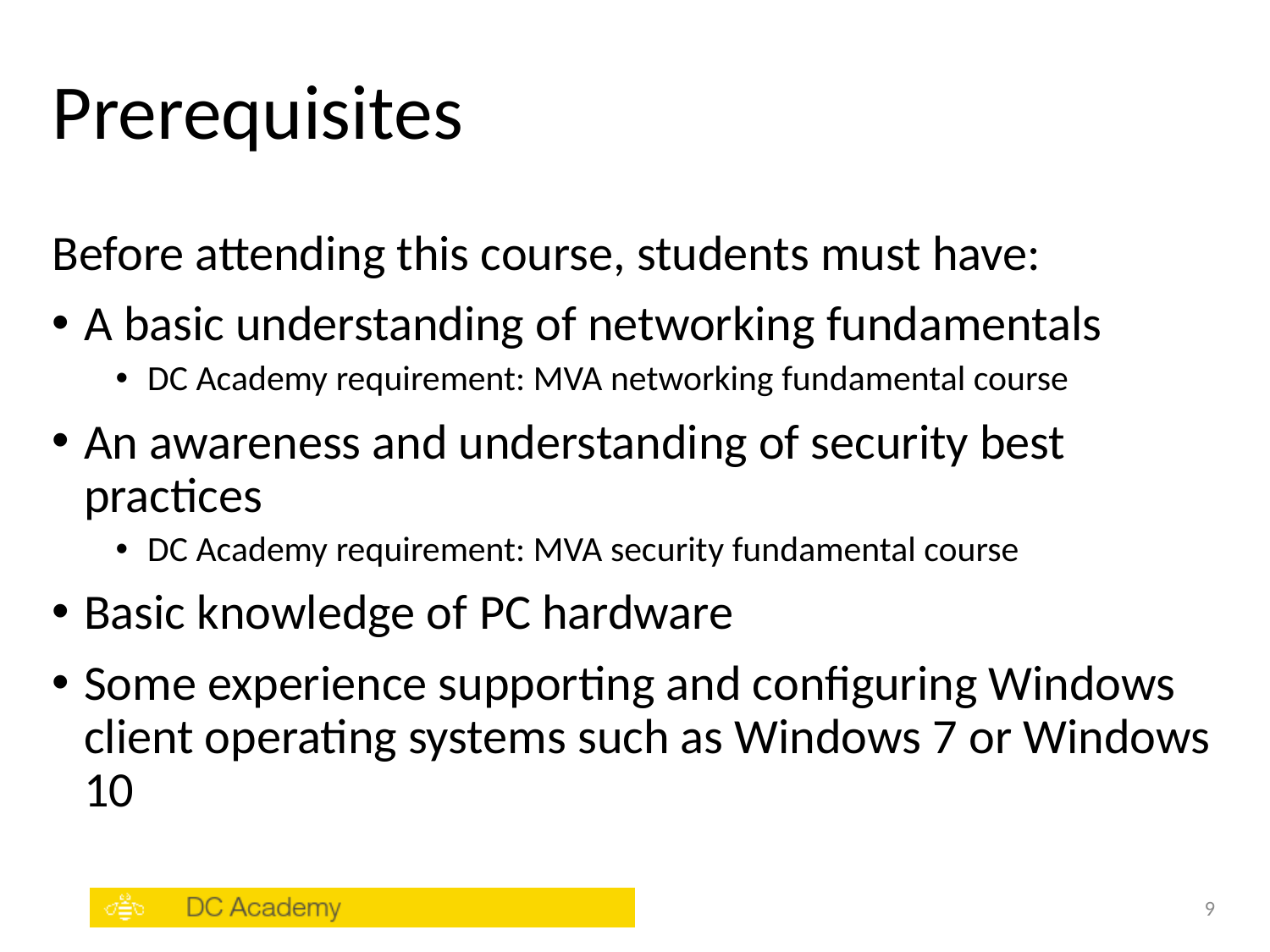

# Prerequisites
Before attending this course, students must have:
A basic understanding of networking fundamentals
DC Academy requirement: MVA networking fundamental course
An awareness and understanding of security best practices
DC Academy requirement: MVA security fundamental course
Basic knowledge of PC hardware
Some experience supporting and configuring Windows client operating systems such as Windows 7 or Windows 10

9